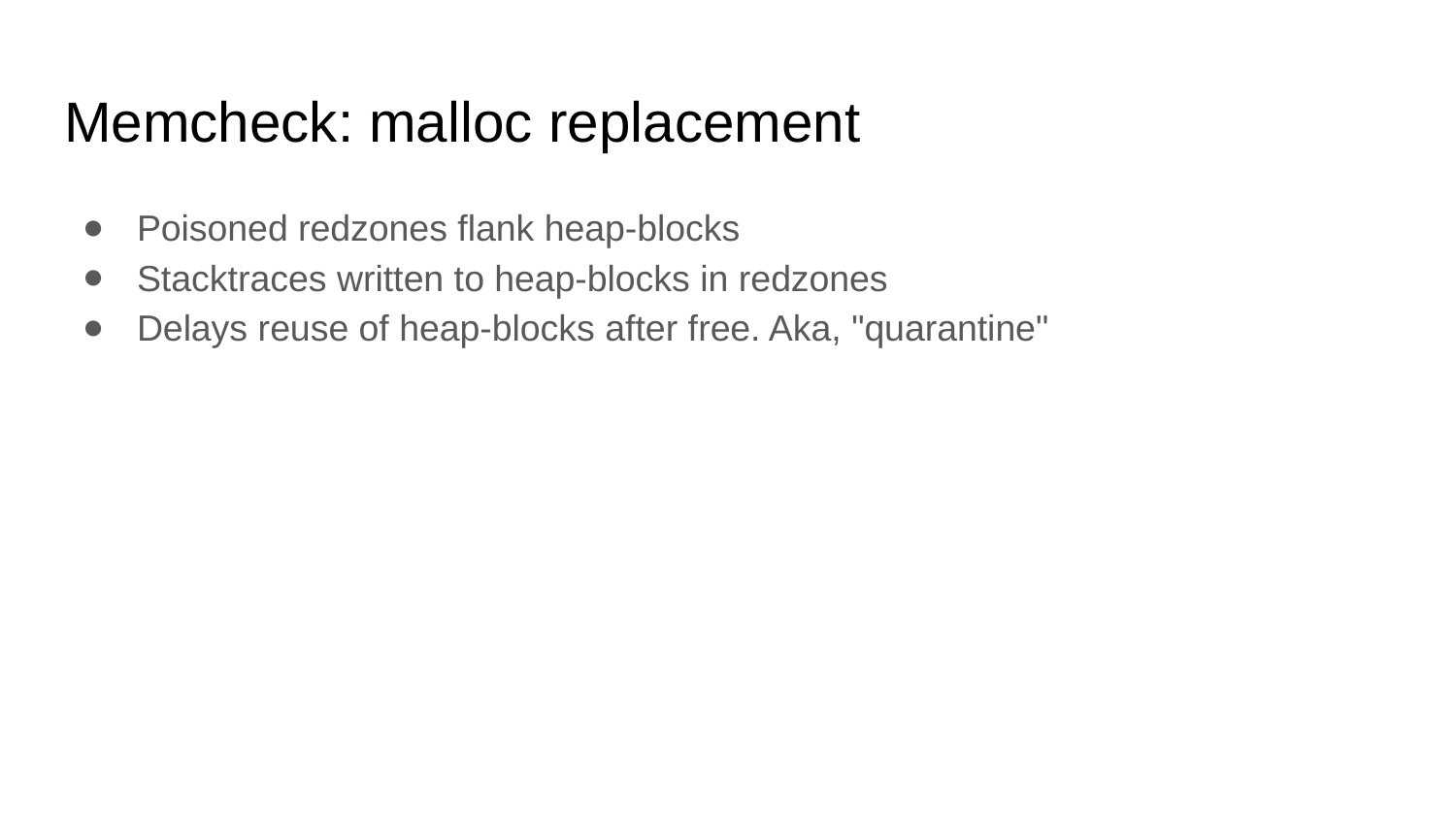

# Memcheck: malloc replacement
Poisoned redzones flank heap-blocks
Stacktraces written to heap-blocks in redzones
Delays reuse of heap-blocks after free. Aka, "quarantine"